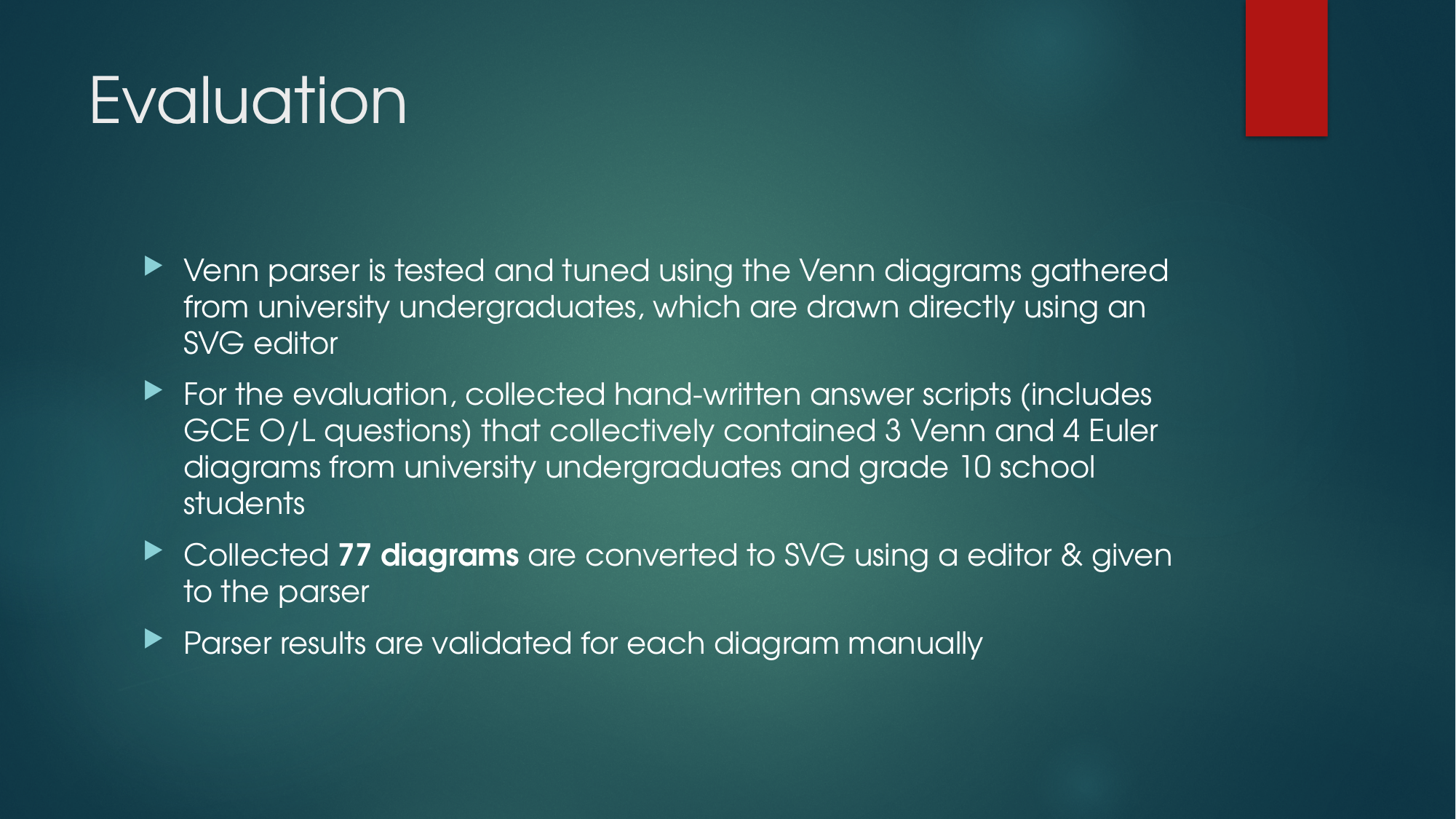

# Evaluation
Venn parser is tested and tuned using the Venn diagrams gathered from university undergraduates, which are drawn directly using an SVG editor
For the evaluation, collected hand-written answer scripts (includes GCE O/L questions) that collectively contained 3 Venn and 4 Euler diagrams from university undergraduates and grade 10 school students
Collected 77 diagrams are converted to SVG using a editor & given to the parser
Parser results are validated for each diagram manually